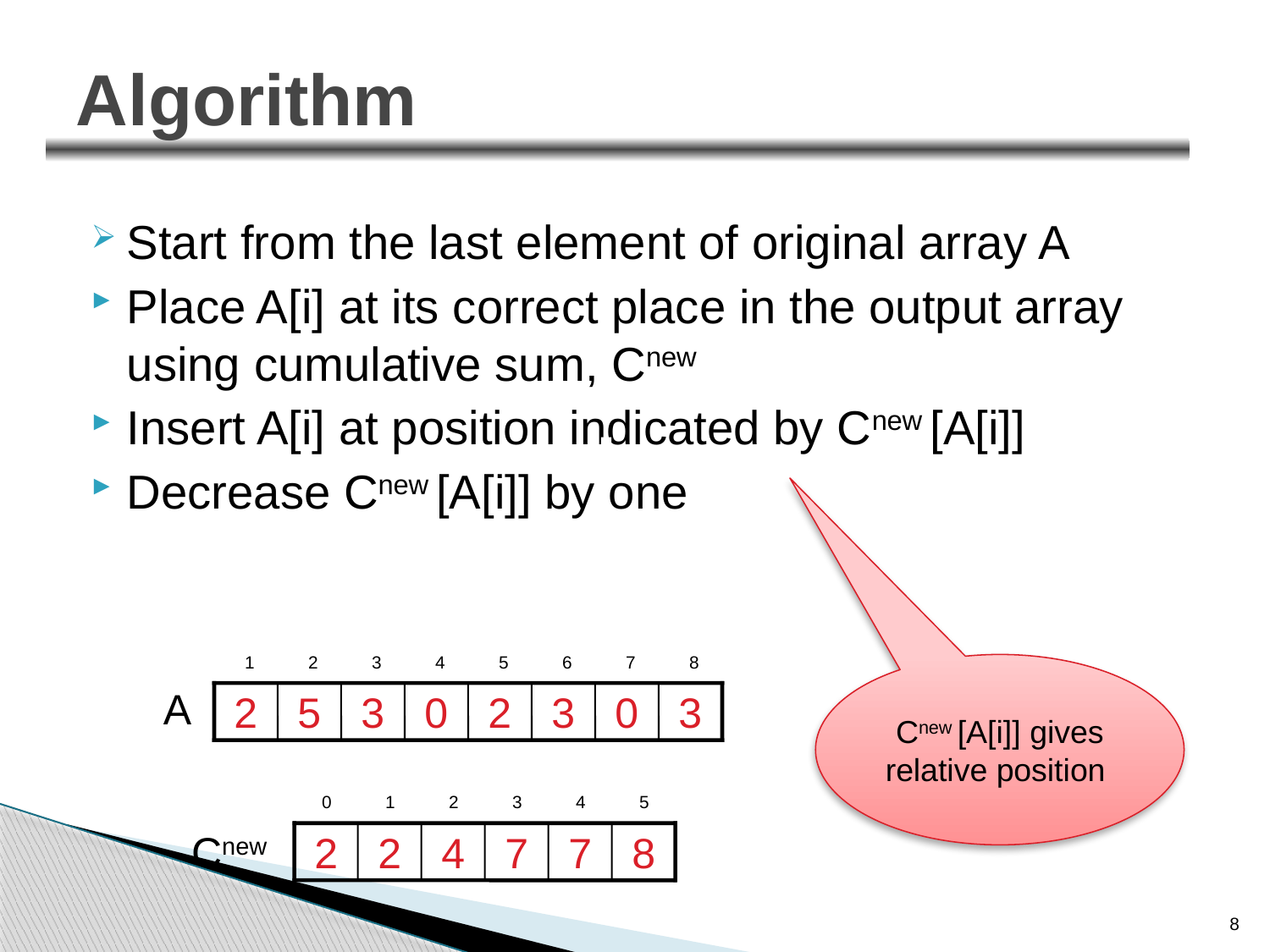

# Algorithm
Start from the last element of original array A
Place A[i] at its correct place in the output array using cumulative sum, Cnew
Insert A[i] at position indicated by Cnew [A[i]]
Decrease Cnew [A[i]] by one

1
2
3
4
5
6
7
8
2

5

3

0

2

3

0

3

A
Cnew [A[i]] gives relative position
0
1
2
3
4
5
Cnew
2

2

4

7

7

8

8